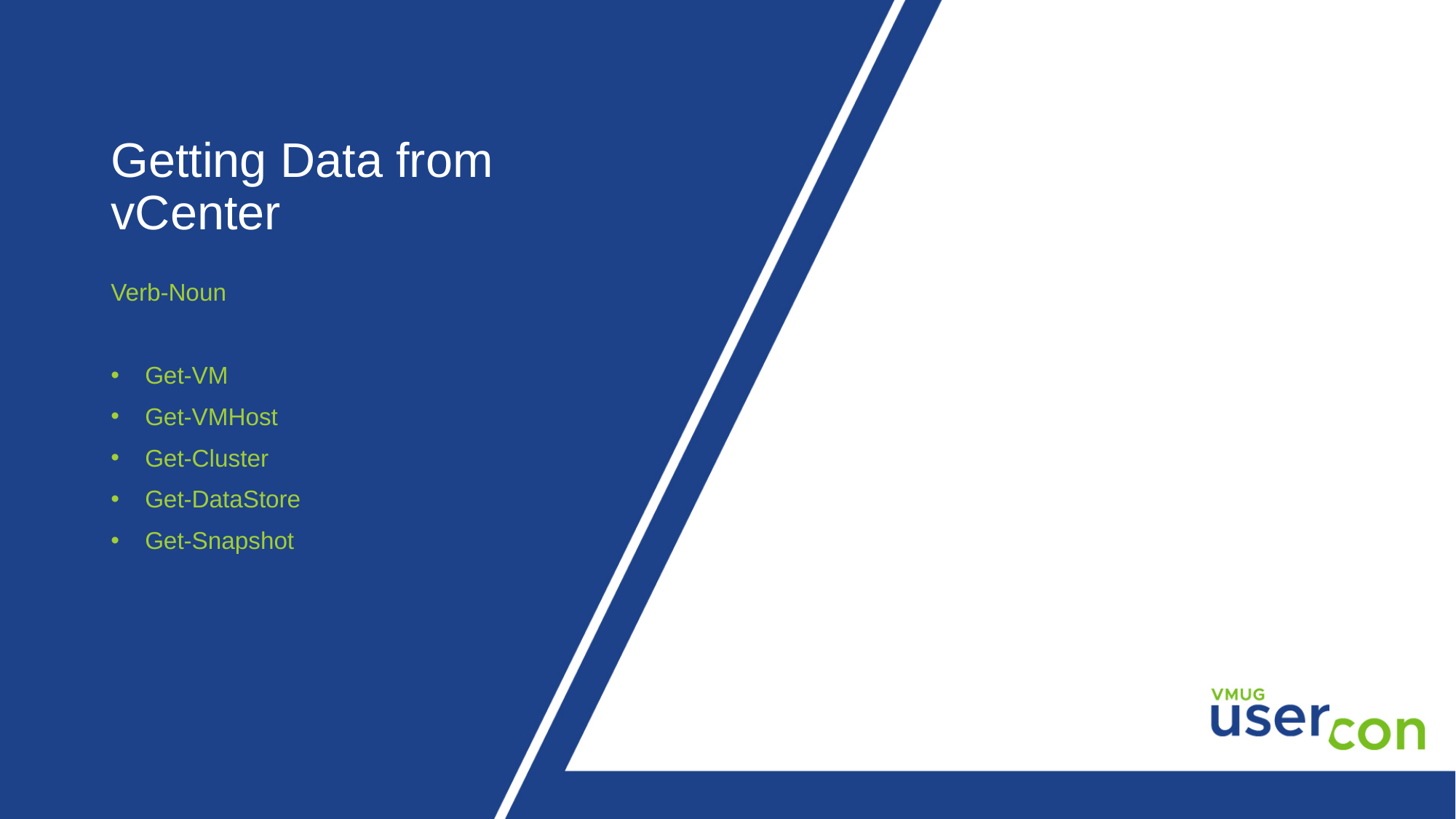

# Getting Data from vCenter

Verb-Noun

Get-VM
Get-VMHost
Get-Cluster
Get-DataStore
Get-Snapshot